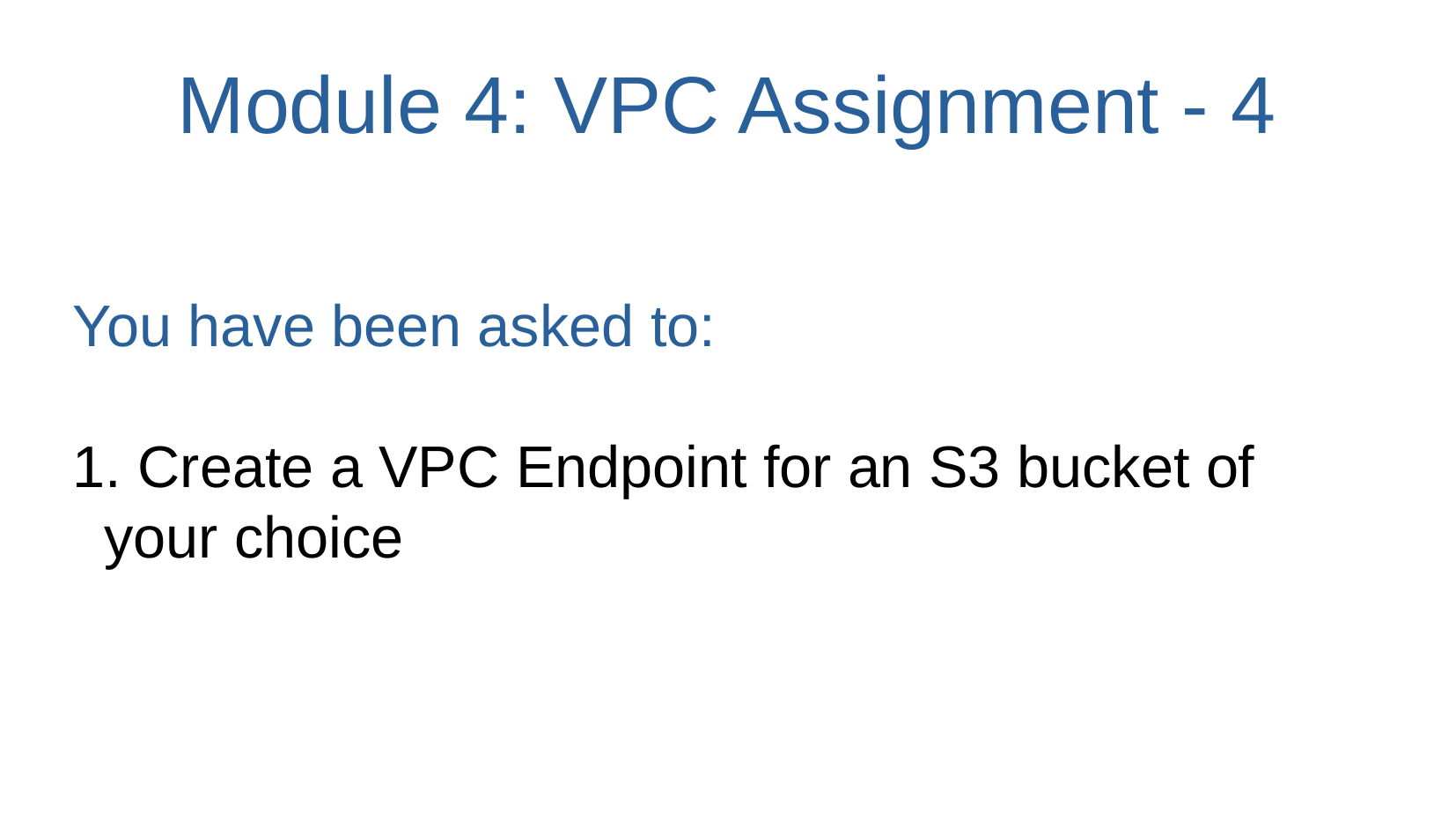

# Module 4: VPC Assignment - 4
You have been asked to:

 Create a VPC Endpoint for an S3 bucket of your choice